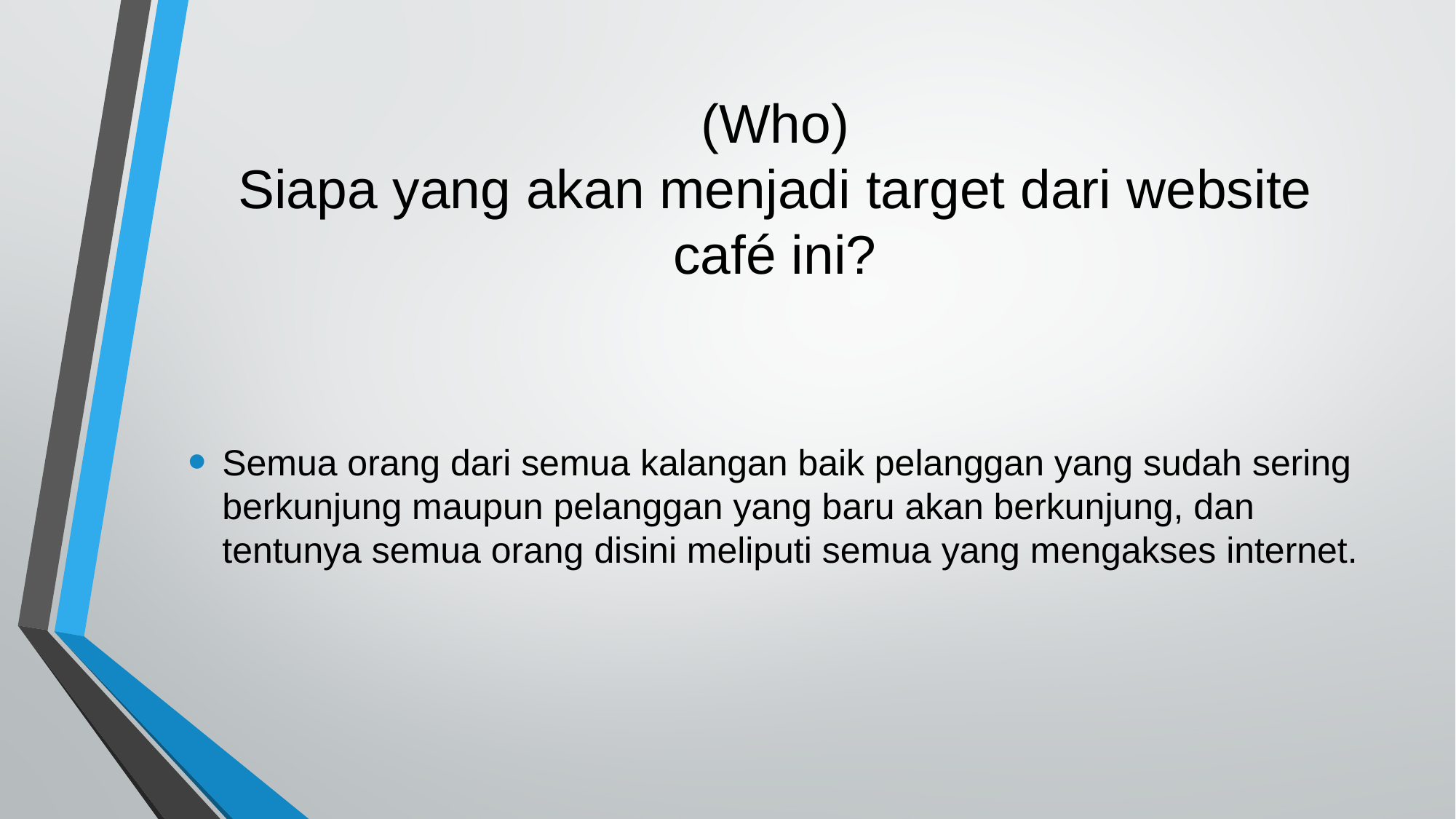

# (Who) Siapa yang akan menjadi target dari website café ini?
Semua orang dari semua kalangan baik pelanggan yang sudah sering berkunjung maupun pelanggan yang baru akan berkunjung, dan tentunya semua orang disini meliputi semua yang mengakses internet.